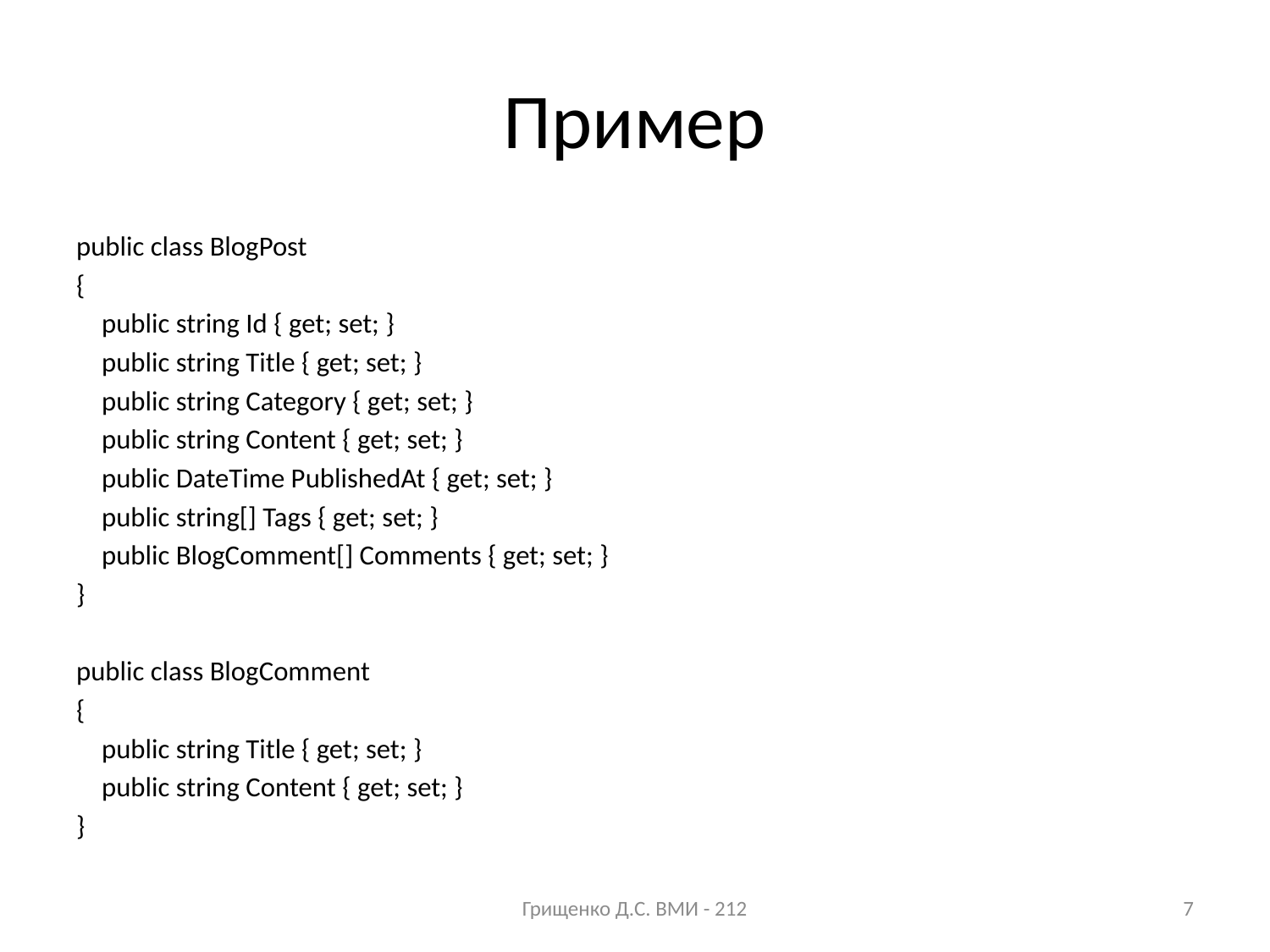

# Пример
public class BlogPost
{
    public string Id { get; set; }
    public string Title { get; set; }
    public string Category { get; set; }
    public string Content { get; set; }
    public DateTime PublishedAt { get; set; }
    public string[] Tags { get; set; }
    public BlogComment[] Comments { get; set; }
}

public class BlogComment
{
    public string Title { get; set; }
    public string Content { get; set; }
}

Грищенко Д.С. ВМИ - 212
7